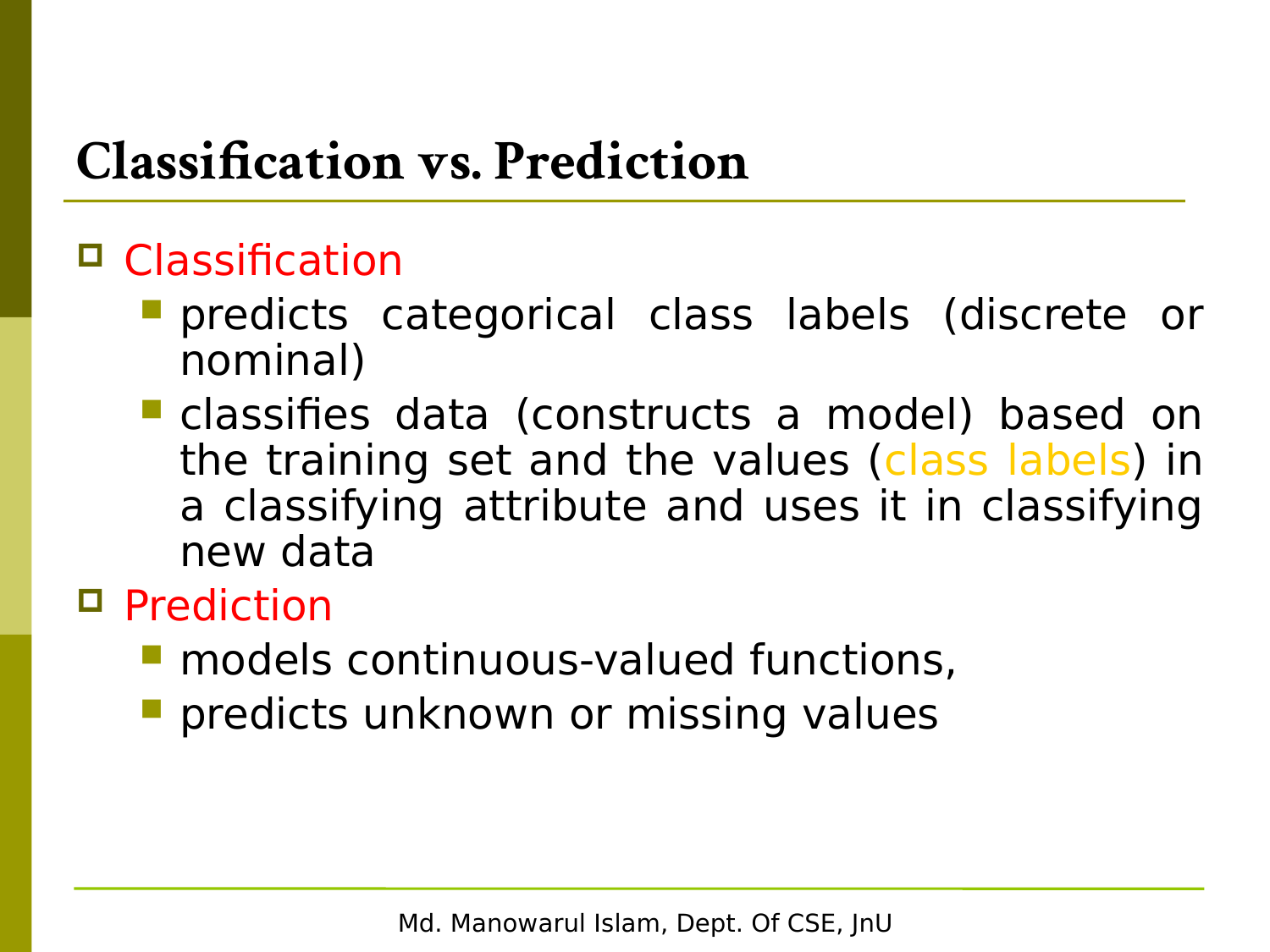

# Classification vs. Prediction
Classification
predicts categorical class labels (discrete or nominal)
classifies data (constructs a model) based on the training set and the values (class labels) in a classifying attribute and uses it in classifying new data
Prediction
models continuous-valued functions,
predicts unknown or missing values